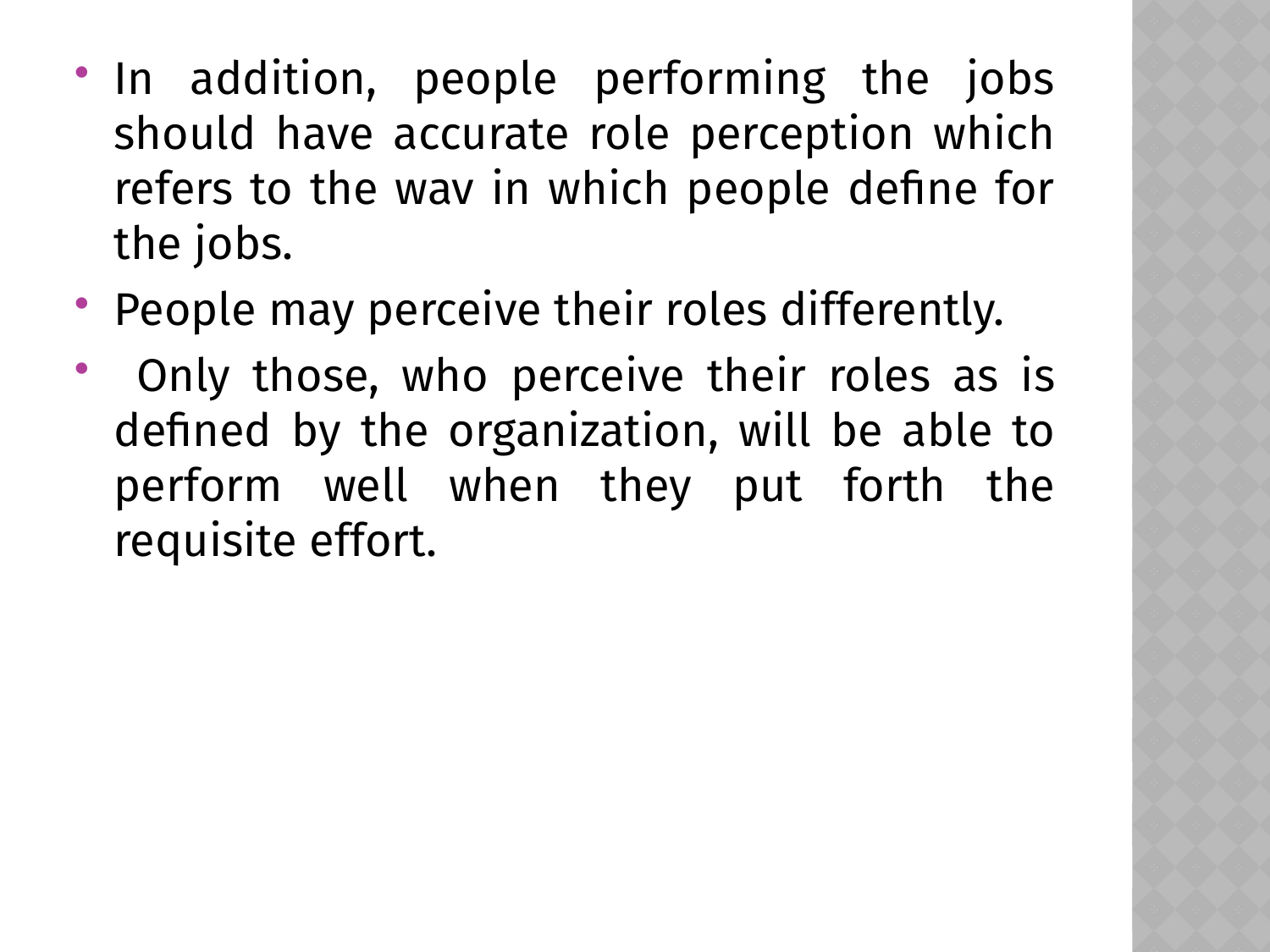

In addition, people performing the jobs should have accurate role perception which refers to the wav in which people define for the jobs.
People may perceive their roles differently.
 Only those, who perceive their roles as is defined by the organization, will be able to perform well when they put forth the requisite effort.